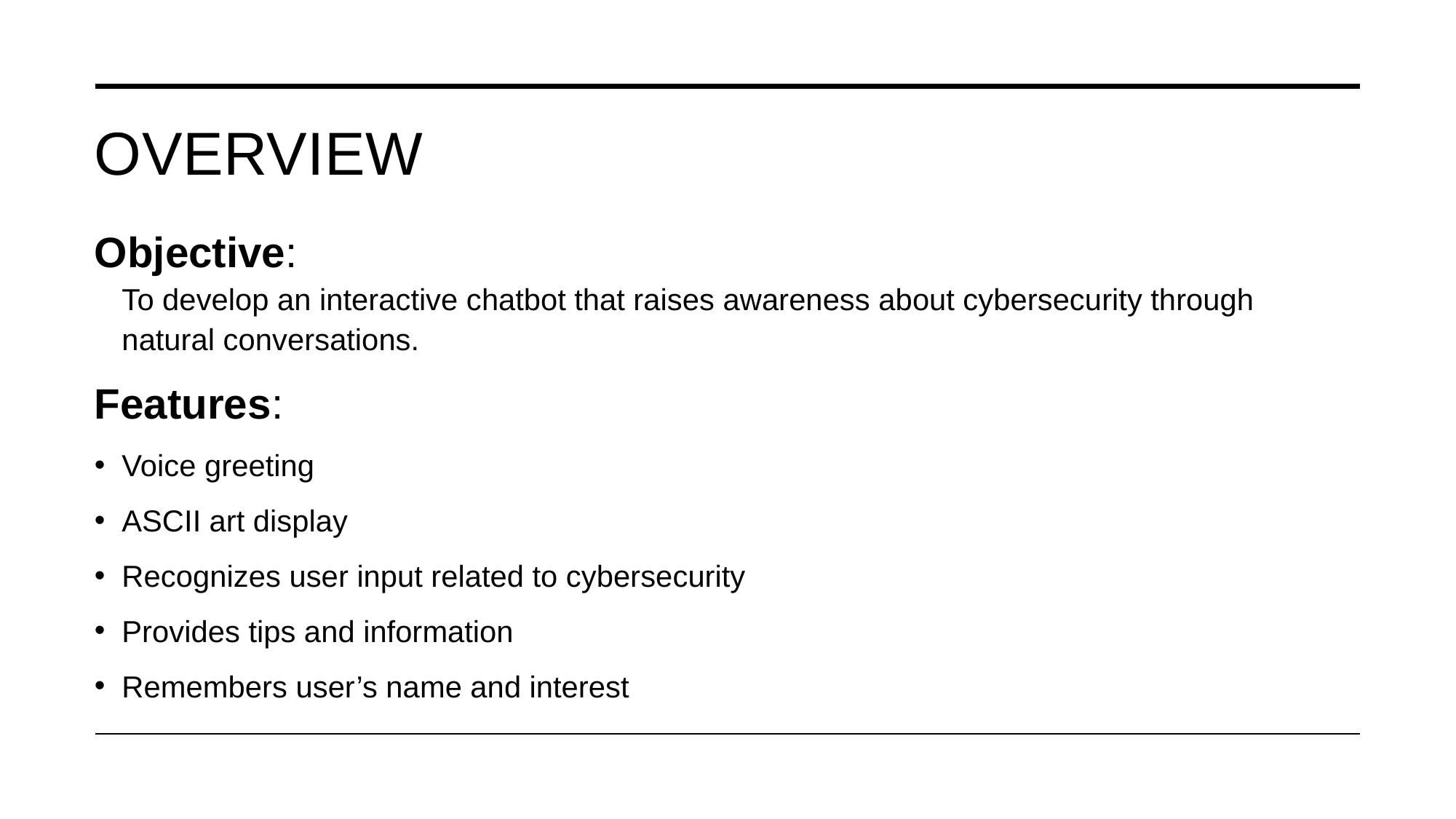

# OVERVIEW
Objective:
To develop an interactive chatbot that raises awareness about cybersecurity through natural conversations.
Features:
Voice greeting
ASCII art display
Recognizes user input related to cybersecurity
Provides tips and information
Remembers user’s name and interest